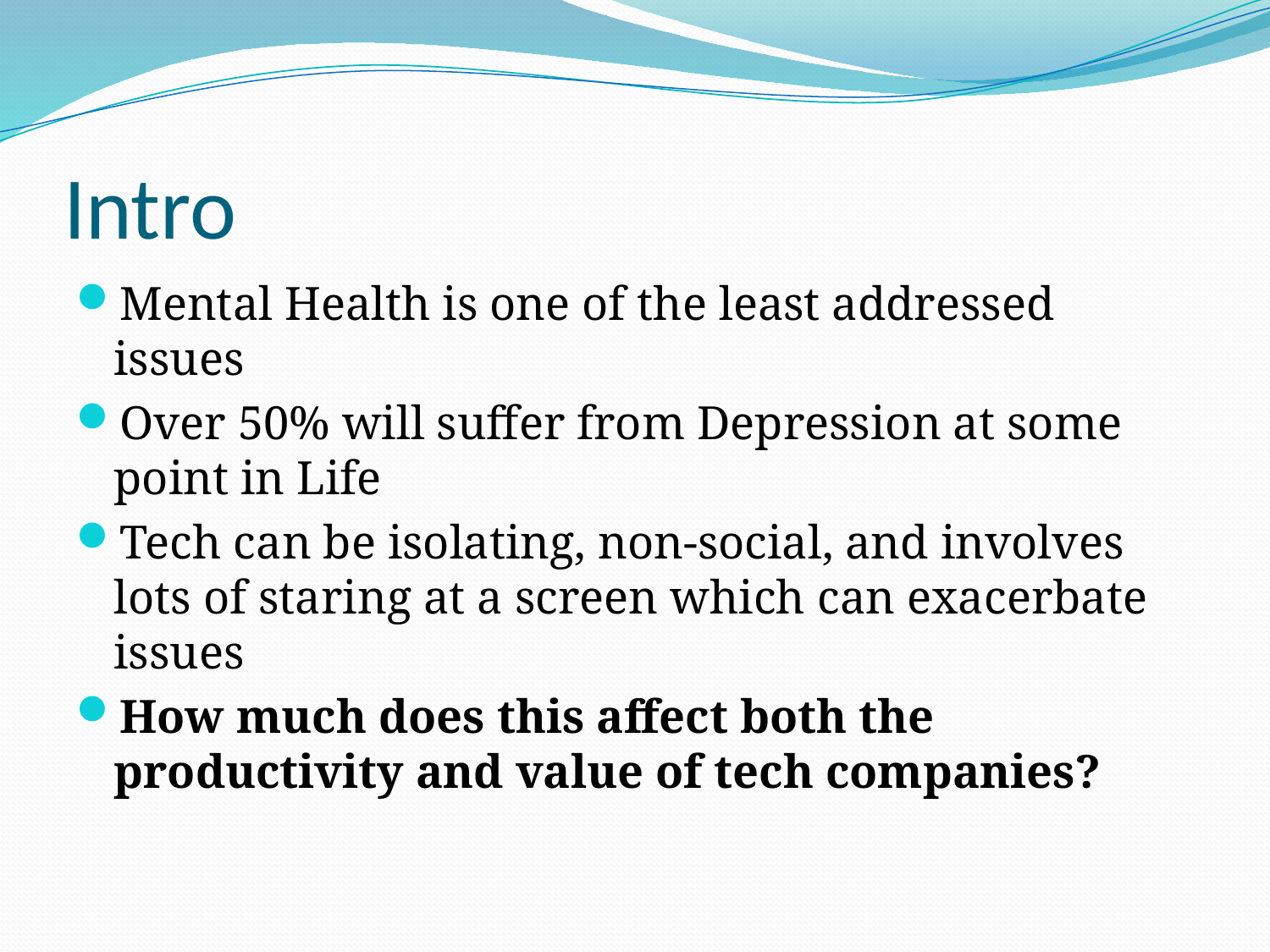

# Intro
Mental Health is one of the least addressed issues
Over 50% will suffer from Depression at some point in Life
Tech can be isolating, non-social, and involves lots of staring at a screen which can exacerbate issues
How much does this affect both the productivity and value of tech companies?